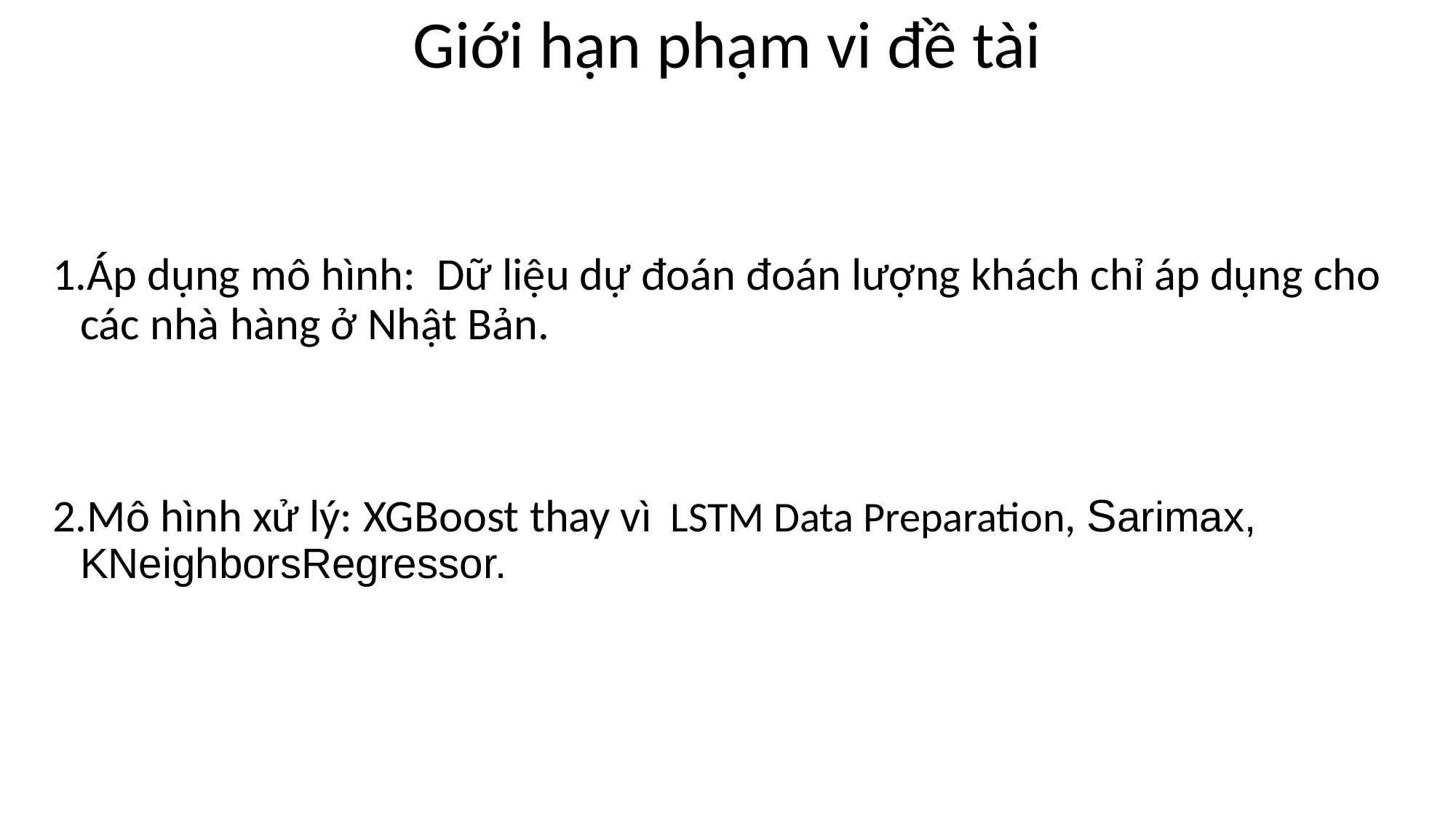

# Giới hạn phạm vi đề tài
Áp dụng mô hình:  Dữ liệu dự đoán đoán lượng khách chỉ áp dụng cho các nhà hàng ở Nhật Bản.

Mô hình xử lý: XGBoost thay vì  LSTM Data Preparation, Sarimax, KNeighborsRegressor.